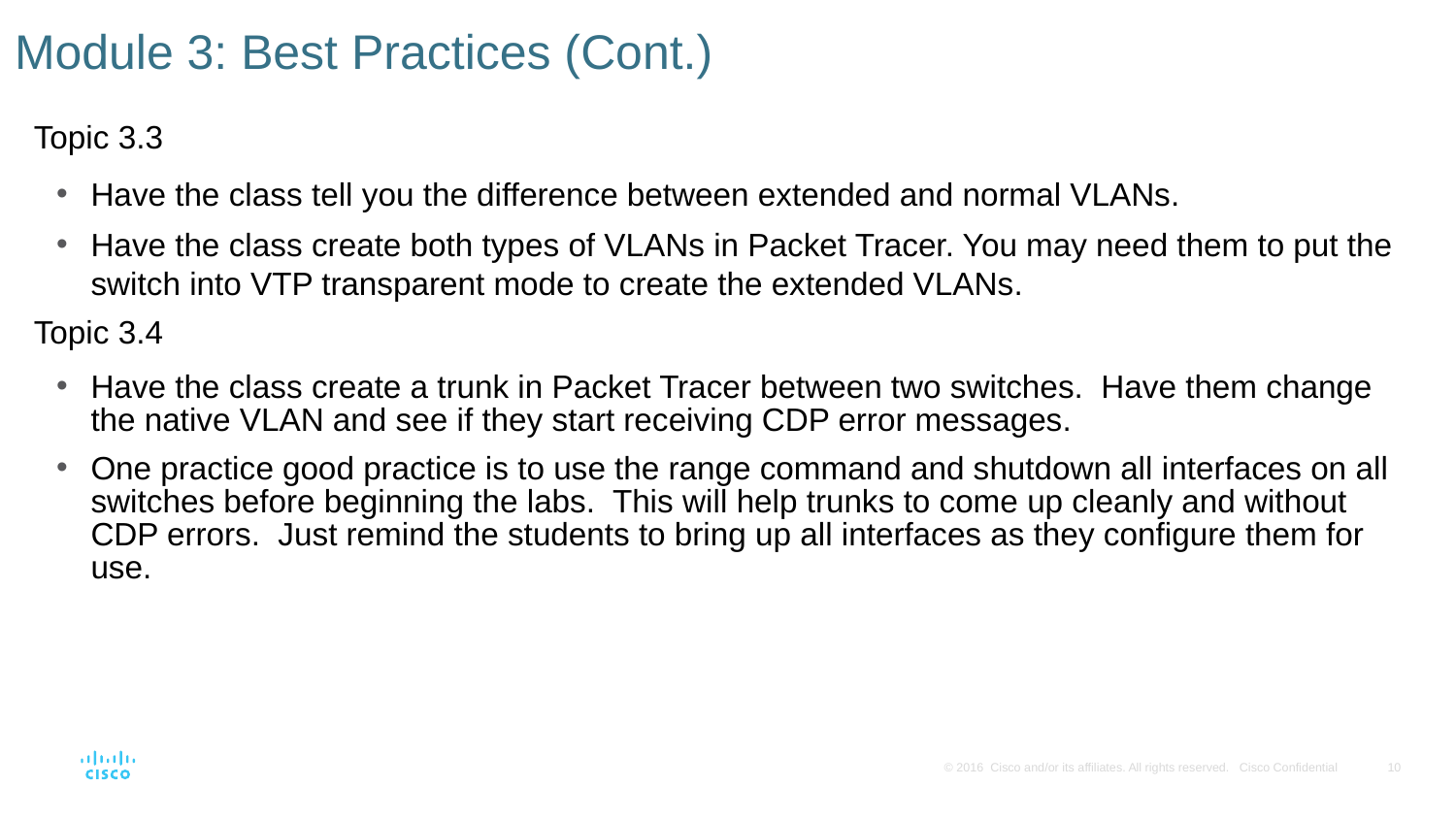

# Module 3: Best Practices (Cont.)
Topic 3.3
Have the class tell you the difference between extended and normal VLANs.
Have the class create both types of VLANs in Packet Tracer. You may need them to put the switch into VTP transparent mode to create the extended VLANs.
Topic 3.4
Have the class create a trunk in Packet Tracer between two switches.  Have them change the native VLAN and see if they start receiving CDP error messages.
One practice good practice is to use the range command and shutdown all interfaces on all switches before beginning the labs.  This will help trunks to come up cleanly and without CDP errors.  Just remind the students to bring up all interfaces as they configure them for use.